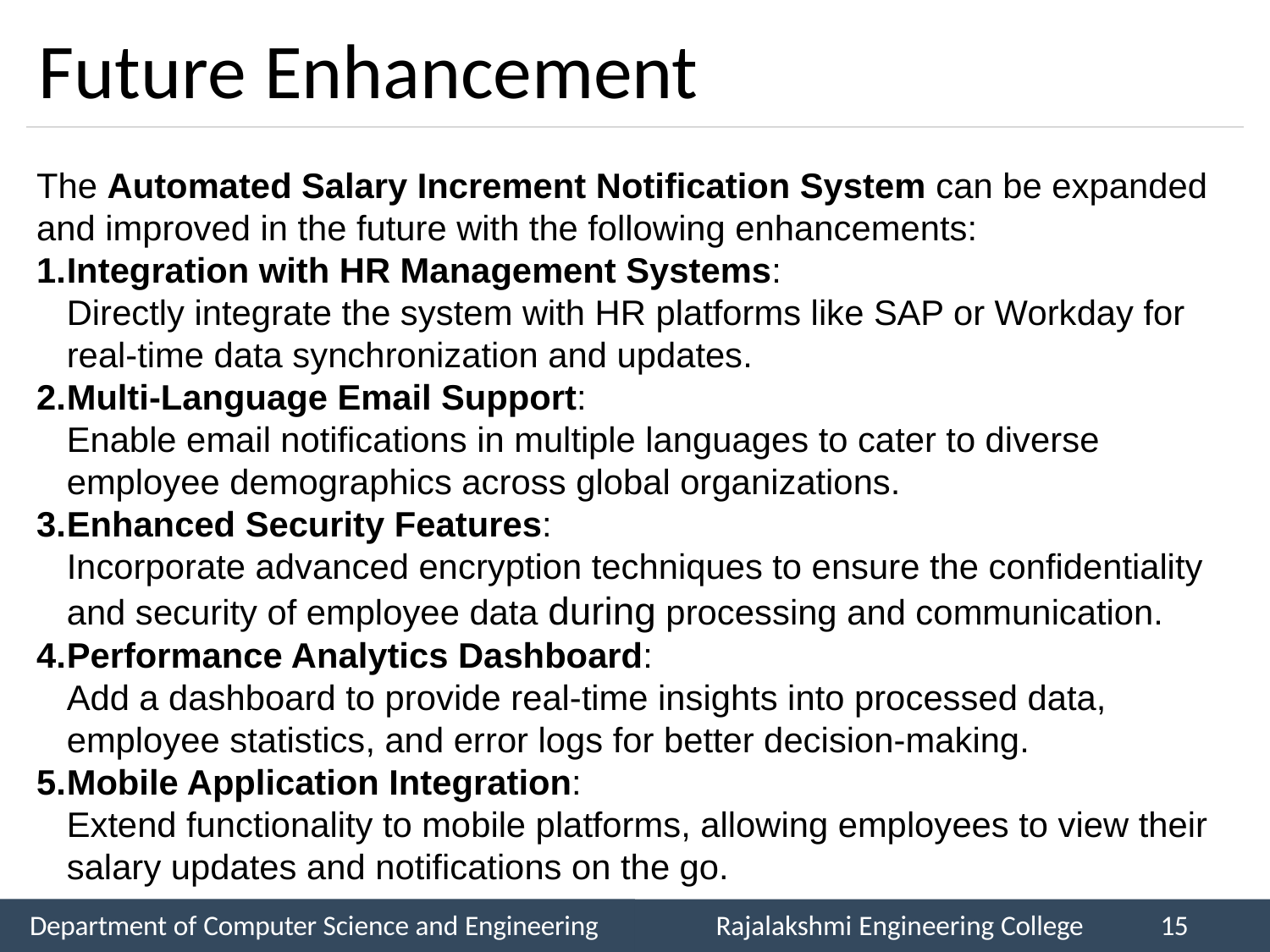

# Future Enhancement
The Automated Salary Increment Notification System can be expanded and improved in the future with the following enhancements:
Integration with HR Management Systems:
Directly integrate the system with HR platforms like SAP or Workday for real-time data synchronization and updates.
Multi-Language Email Support:
Enable email notifications in multiple languages to cater to diverse employee demographics across global organizations.
Enhanced Security Features:
Incorporate advanced encryption techniques to ensure the confidentiality and security of employee data during processing and communication.
Performance Analytics Dashboard:
Add a dashboard to provide real-time insights into processed data, employee statistics, and error logs for better decision-making.
Mobile Application Integration:
Extend functionality to mobile platforms, allowing employees to view their salary updates and notifications on the go.

Department of Computer Science and Engineering
Rajalakshmi Engineering College
15